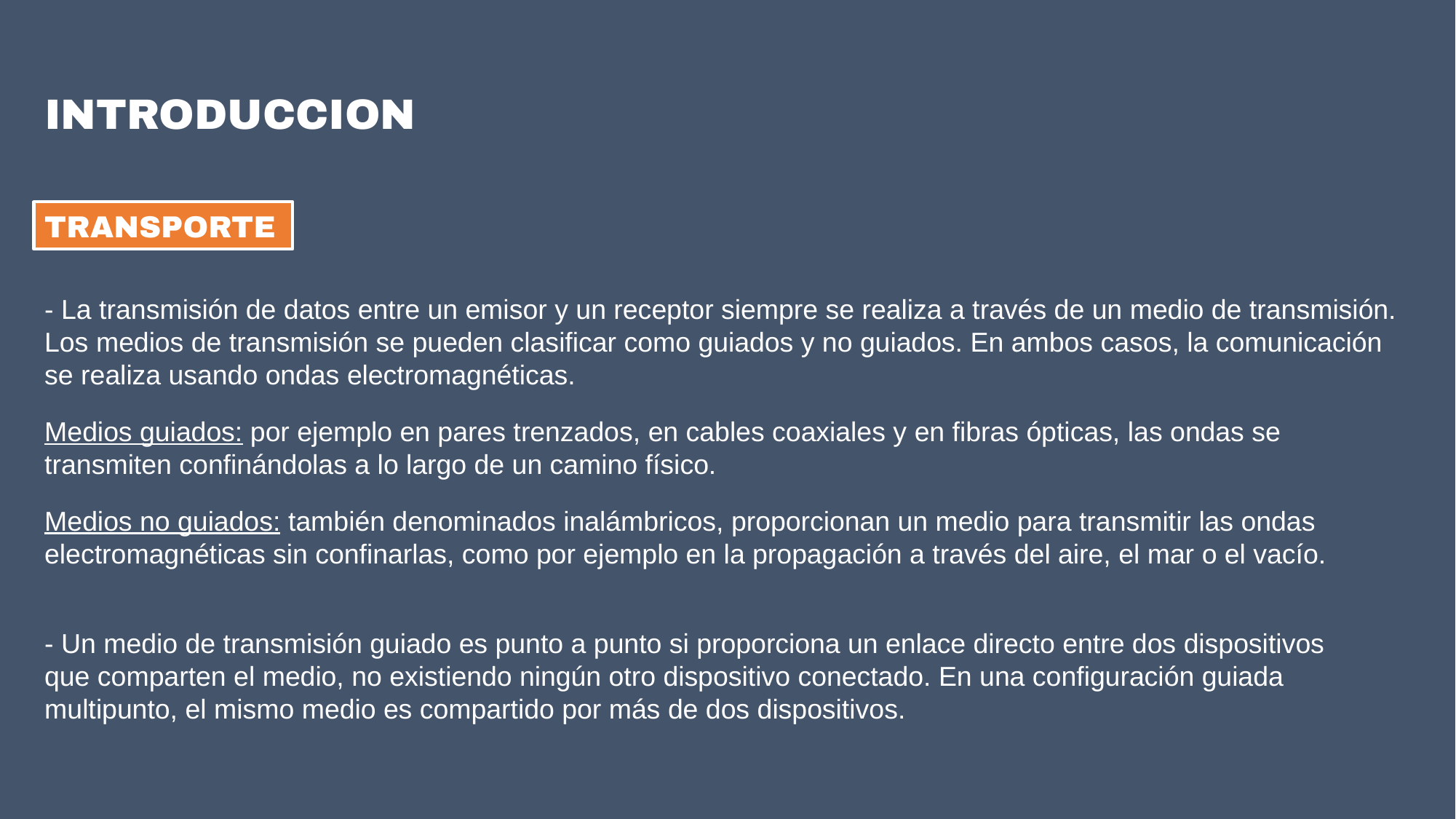

INTRODUCCION
TRANSPORTE
- La transmisión de datos entre un emisor y un receptor siempre se realiza a través de un medio de transmisión. Los medios de transmisión se pueden clasificar como guiados y no guiados. En ambos casos, la comunicación se realiza usando ondas electromagnéticas.
Medios guiados: por ejemplo en pares trenzados, en cables coaxiales y en fibras ópticas, las ondas se transmiten confinándolas a lo largo de un camino físico.
Medios no guiados: también denominados inalámbricos, proporcionan un medio para transmitir las ondas electromagnéticas sin confinarlas, como por ejemplo en la propagación a través del aire, el mar o el vacío.
- Un medio de transmisión guiado es punto a punto si proporciona un enlace directo entre dos dispositivos que comparten el medio, no existiendo ningún otro dispositivo conectado. En una configuración guiada multipunto, el mismo medio es compartido por más de dos dispositivos.